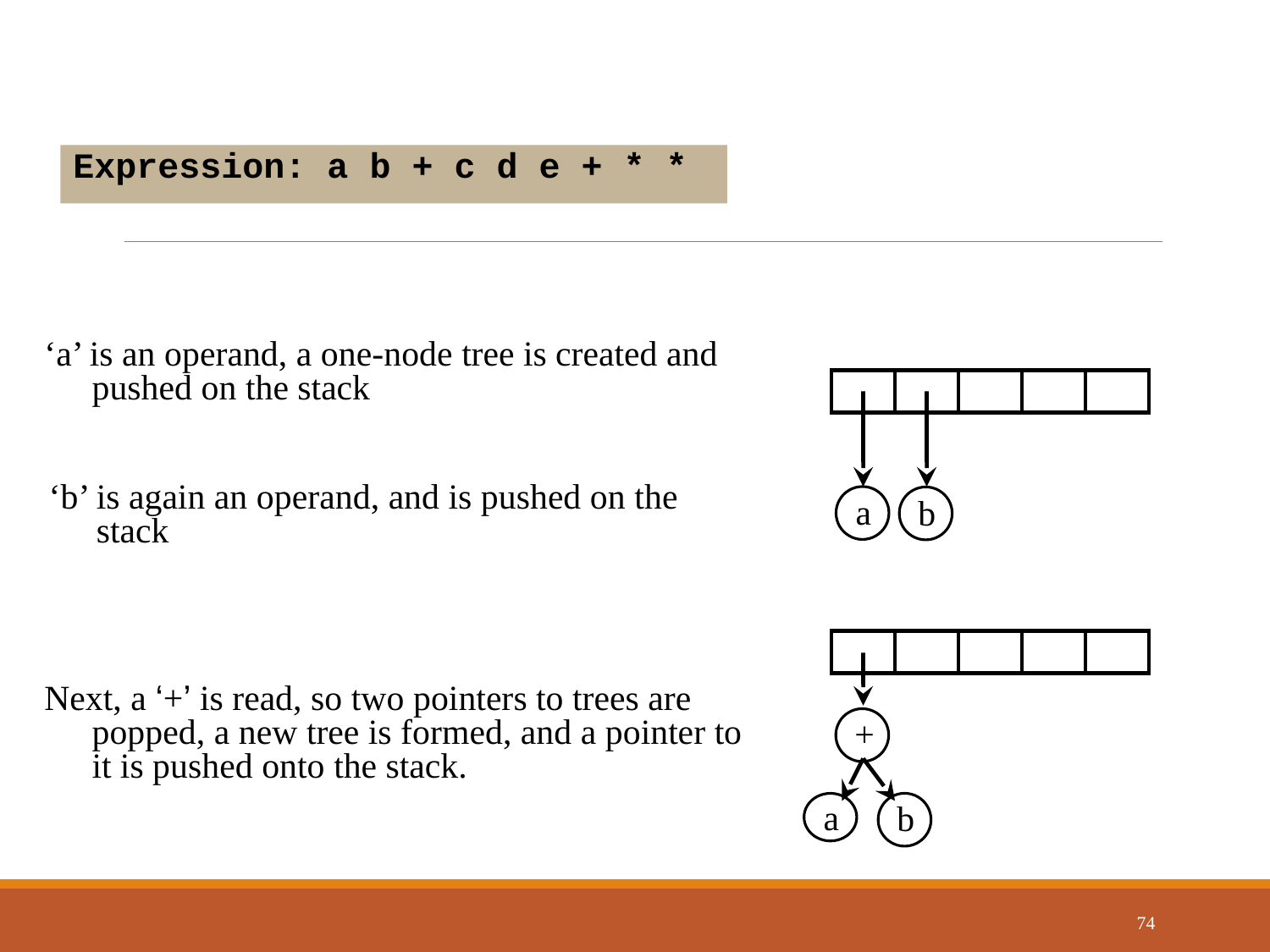

Expression: a b + c d e + * *
‘a’ is an operand, a one-node tree is created and pushed on the stack

a

b

‘b’ is again an operand, and is pushed on the stack

Next, a ‘+’ is read, so two pointers to trees are popped, a new tree is formed, and a pointer to it is pushed onto the stack.
+

a
b

74